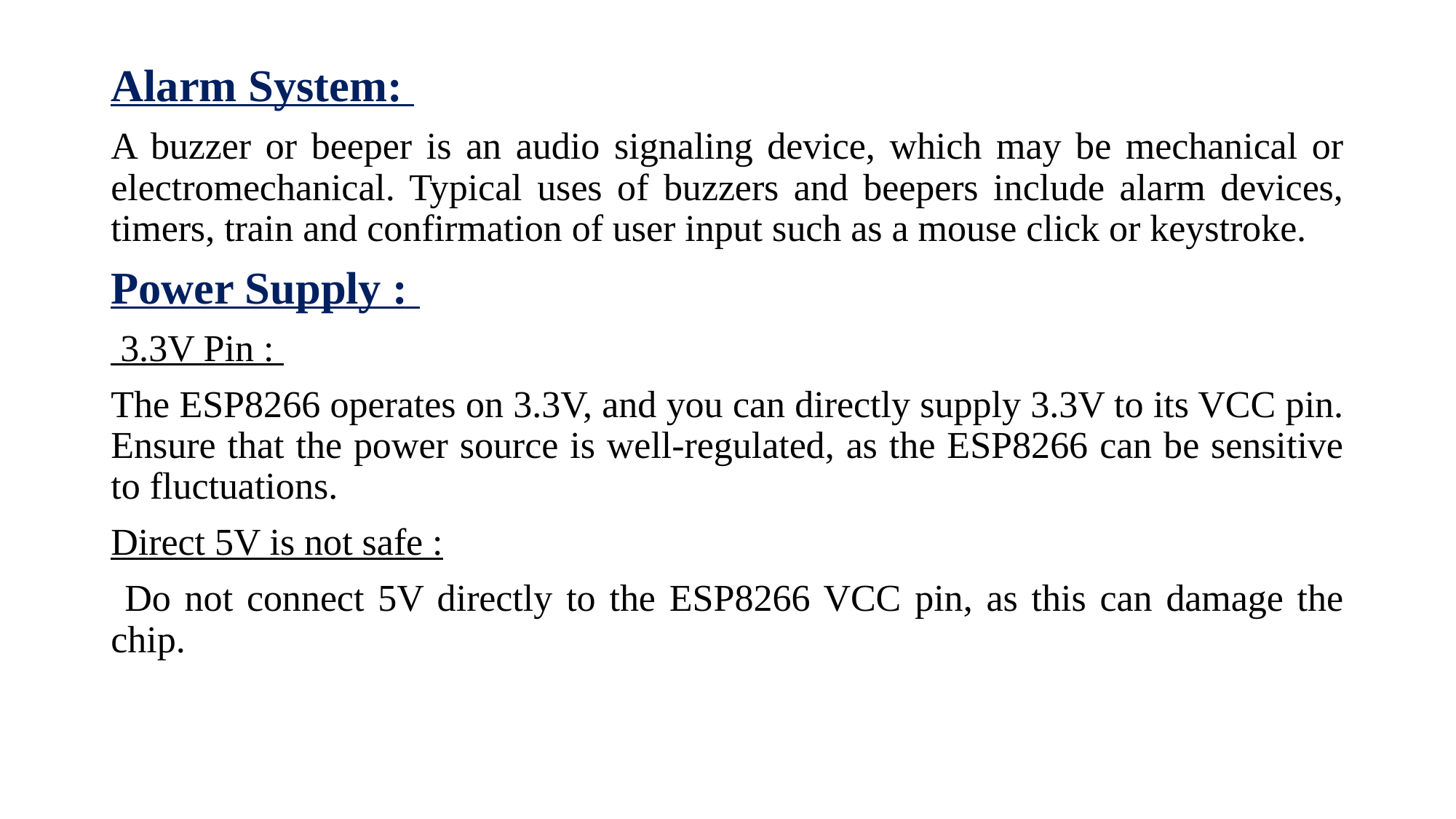

Alarm System:
A buzzer or beeper is an audio signaling device, which may be mechanical or electromechanical. Typical uses of buzzers and beepers include alarm devices, timers, train and confirmation of user input such as a mouse click or keystroke.
Power Supply :
 3.3V Pin :
The ESP8266 operates on 3.3V, and you can directly supply 3.3V to its VCC pin. Ensure that the power source is well-regulated, as the ESP8266 can be sensitive to fluctuations.
Direct 5V is not safe :
 Do not connect 5V directly to the ESP8266 VCC pin, as this can damage the chip.